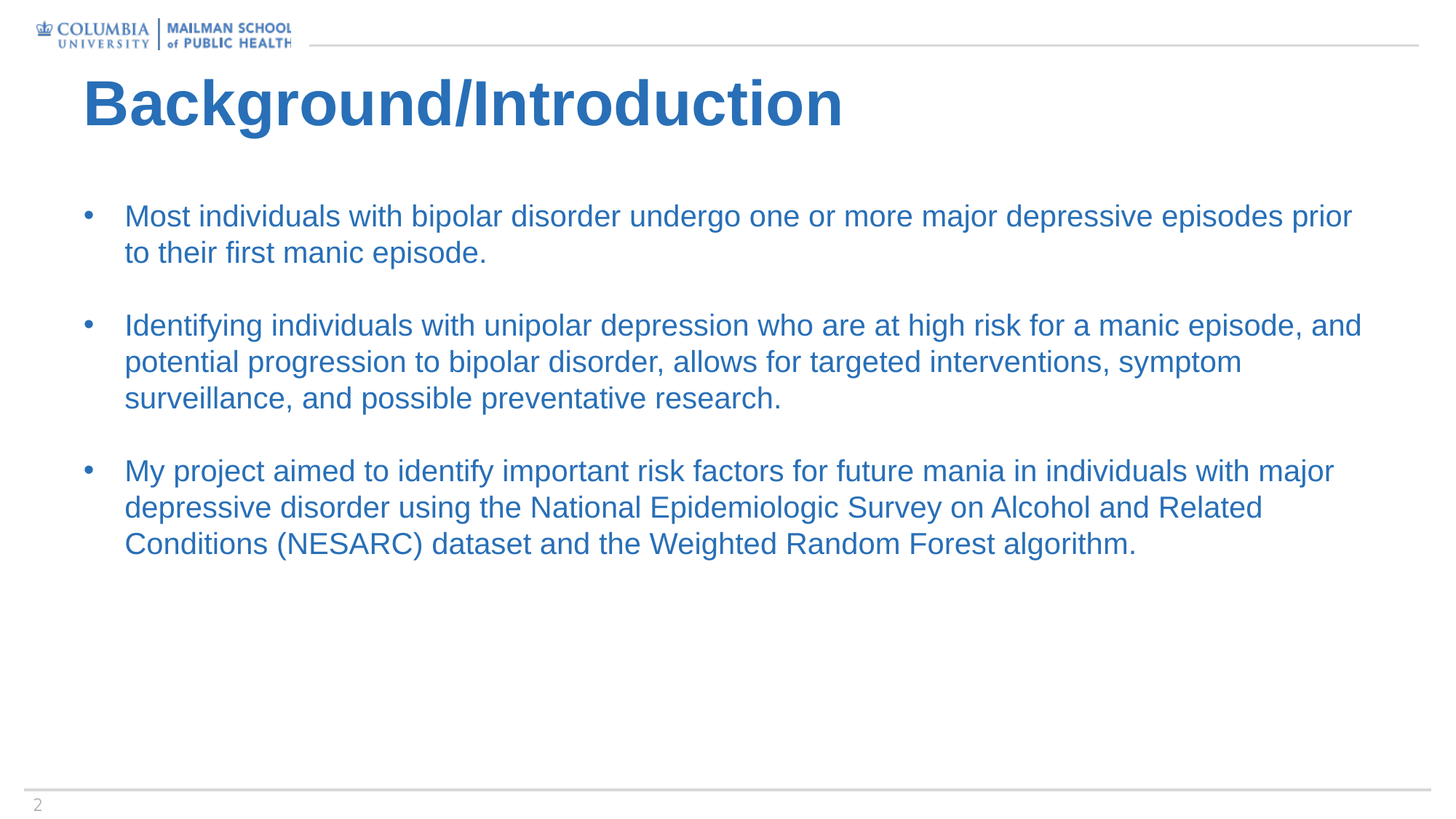

# Background/Introduction
Most individuals with bipolar disorder undergo one or more major depressive episodes prior to their first manic episode.

Identifying individuals with unipolar depression who are at high risk for a manic episode, and potential progression to bipolar disorder, allows for targeted interventions, symptom surveillance, and possible preventative research.

My project aimed to identify important risk factors for future mania in individuals with major depressive disorder using the National Epidemiologic Survey on Alcohol and Related Conditions (NESARC) dataset and the Weighted Random Forest algorithm.